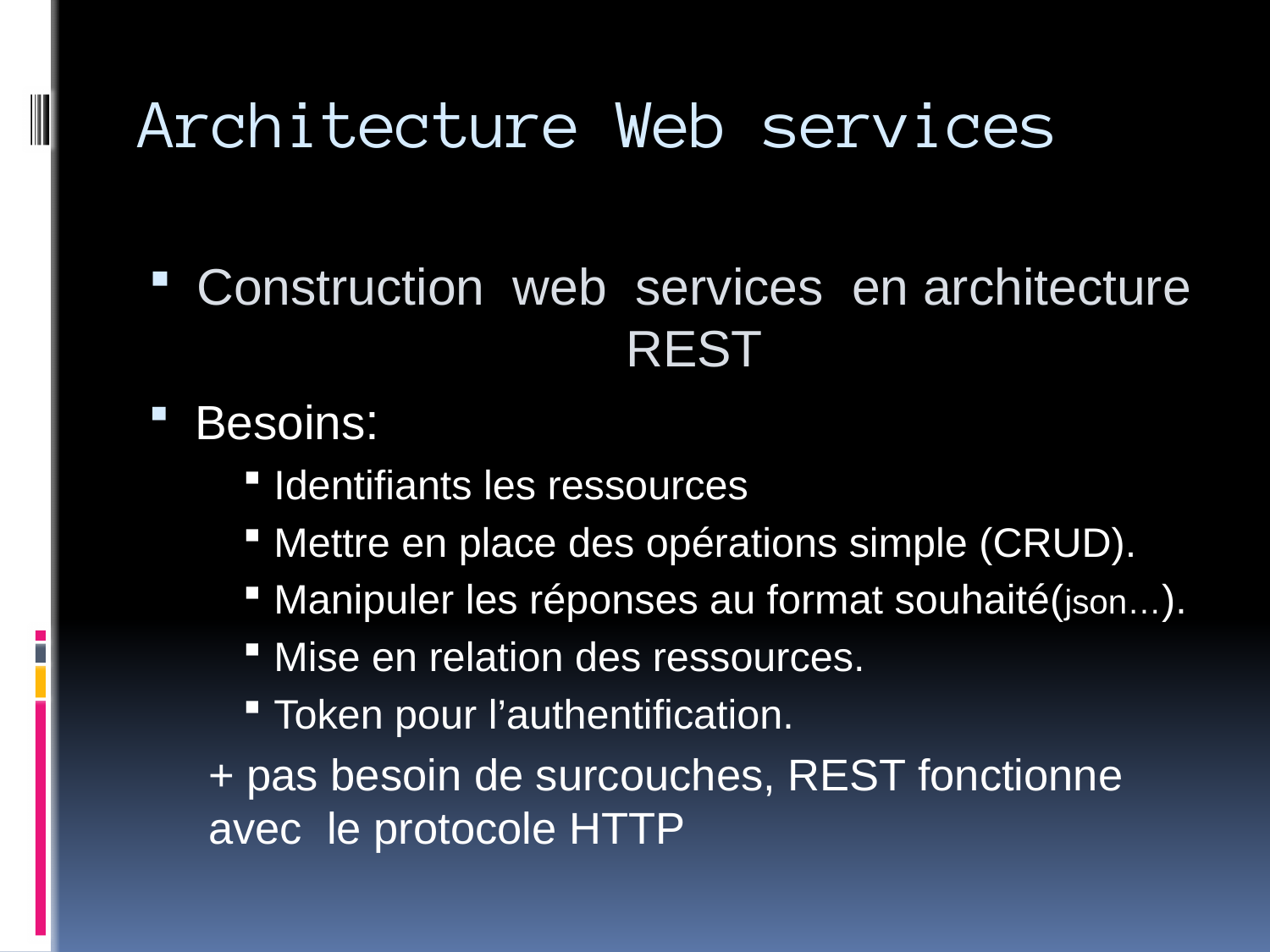

# Architecture Web services
Construction  web  services  en architecture REST
Besoins:
Identifiants les ressources
Mettre en place des opérations simple (CRUD).
Manipuler les réponses au format souhaité(json…).
Mise en relation des ressources.
Token pour l’authentification.
+ pas besoin de surcouches, REST fonctionne avec  le protocole HTTP